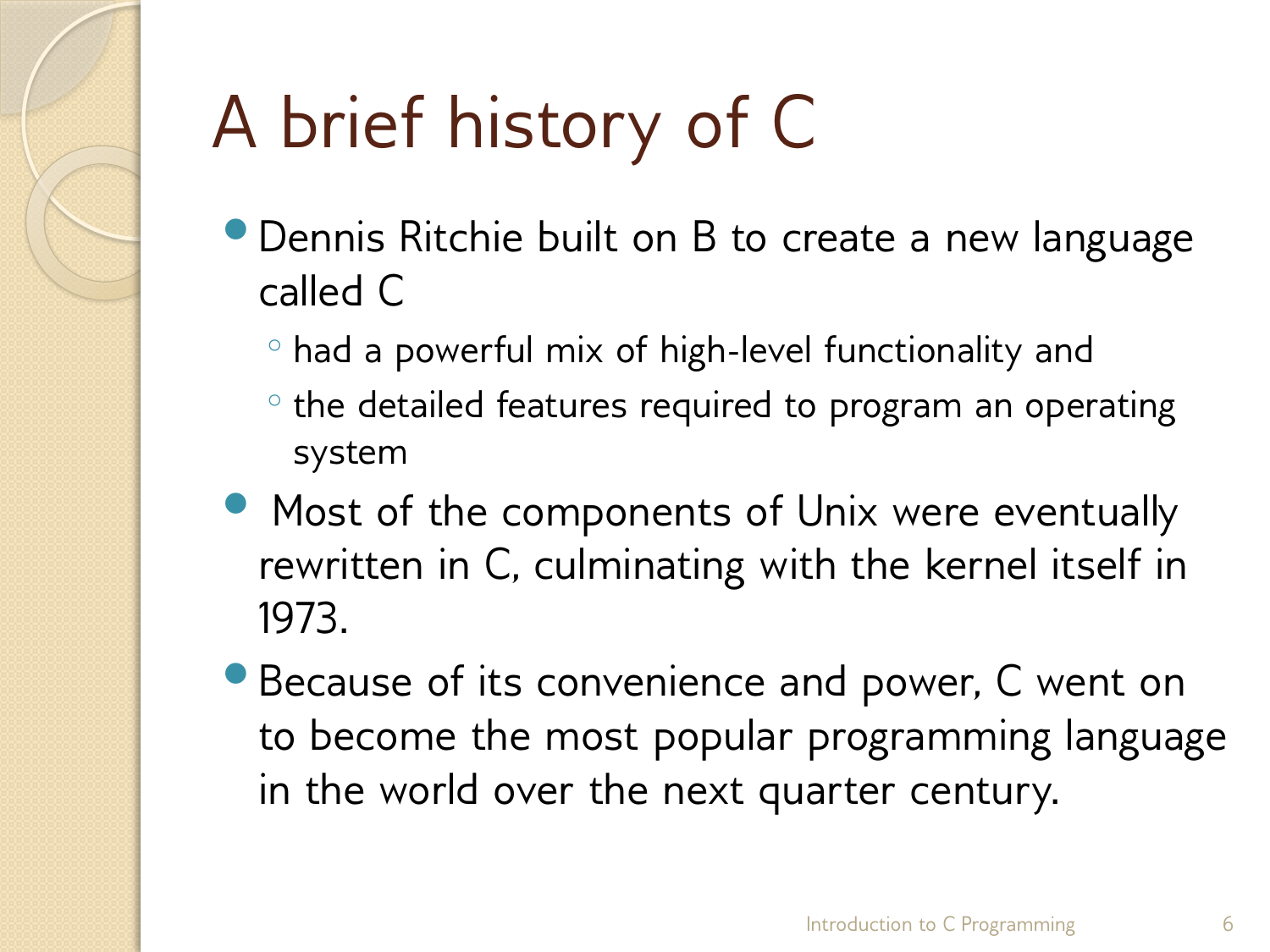

# A brief history of C
Dennis Ritchie built on B to create a new language called C
had a powerful mix of high-level functionality and
the detailed features required to program an operating system
 Most of the components of Unix were eventually rewritten in C, culminating with the kernel itself in 1973.
Because of its convenience and power, C went on to become the most popular programming language in the world over the next quarter century.
Introduction to C Programming
6